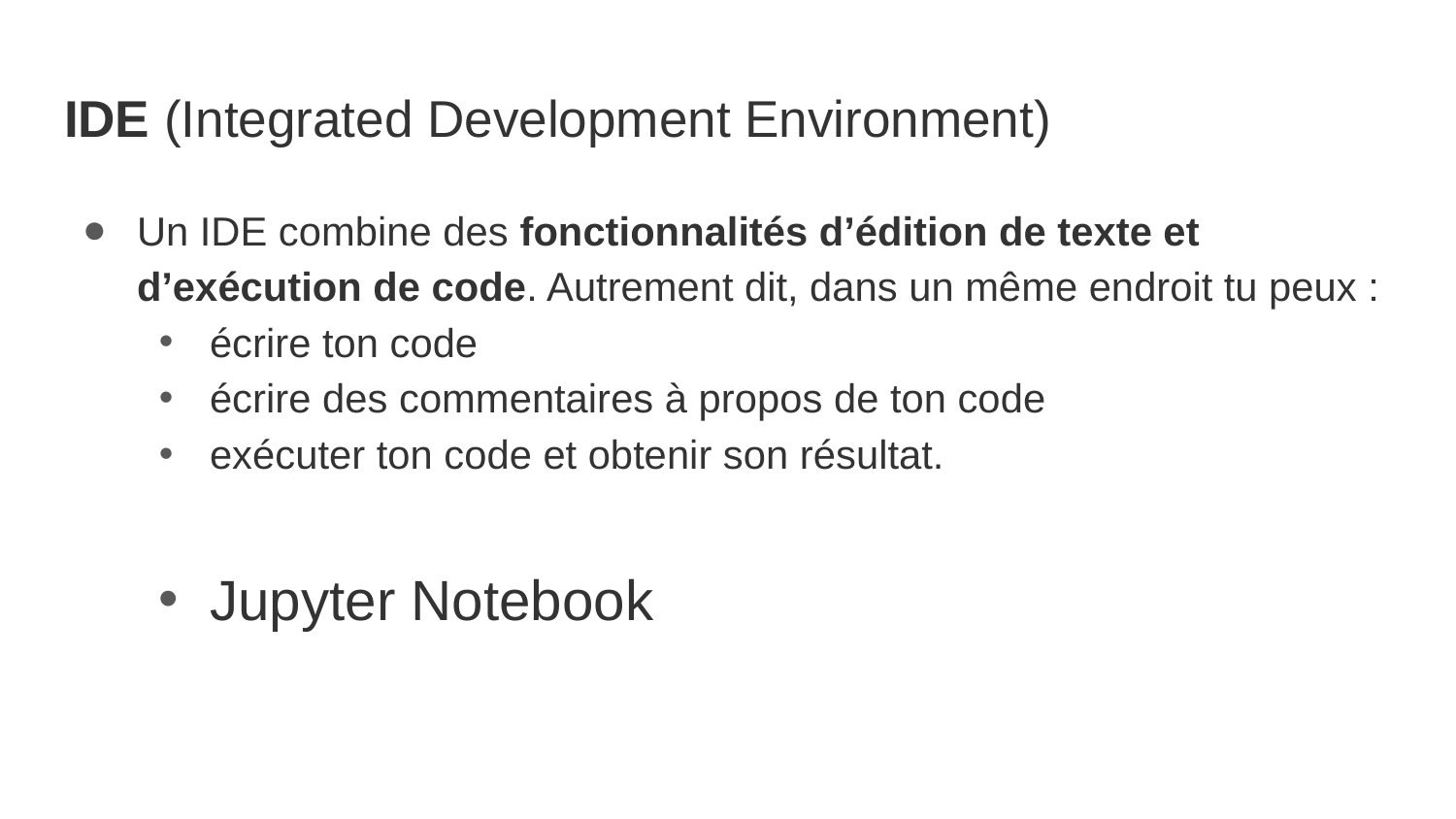

# IDE (Integrated Development Environment)
Un IDE combine des fonctionnalités d’édition de texte et d’exécution de code. Autrement dit, dans un même endroit tu peux :
écrire ton code
écrire des commentaires à propos de ton code
exécuter ton code et obtenir son résultat.

Jupyter Notebook